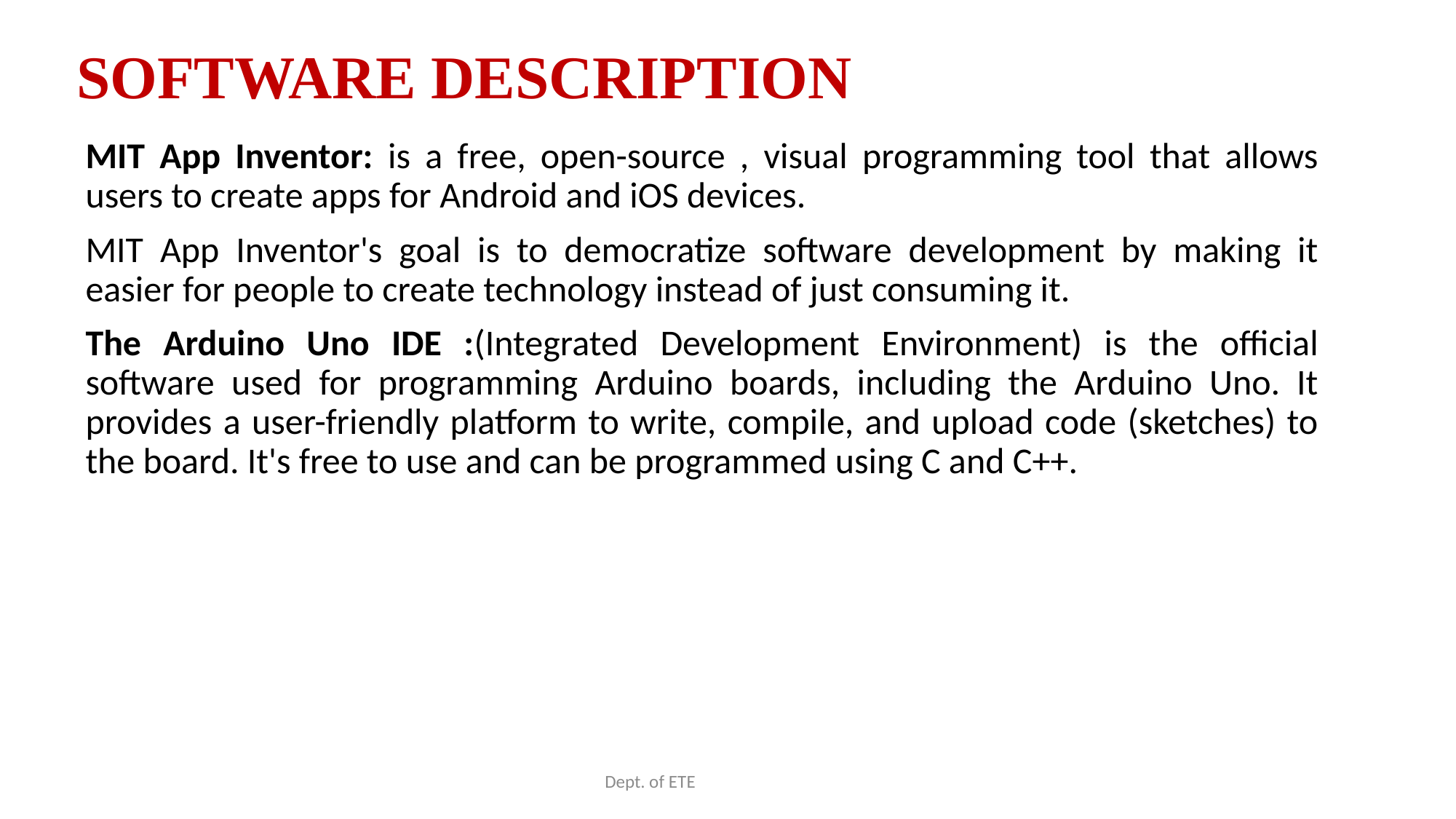

# SOFTWARE DESCRIPTION
MIT App Inventor: is a free, open-source , visual programming tool that allows users to create apps for Android and iOS devices.
MIT App Inventor's goal is to democratize software development by making it easier for people to create technology instead of just consuming it.
The Arduino Uno IDE :(Integrated Development Environment) is the official software used for programming Arduino boards, including the Arduino Uno. It provides a user-friendly platform to write, compile, and upload code (sketches) to the board. It's free to use and can be programmed using C and C++.

Dept. of ETE
19